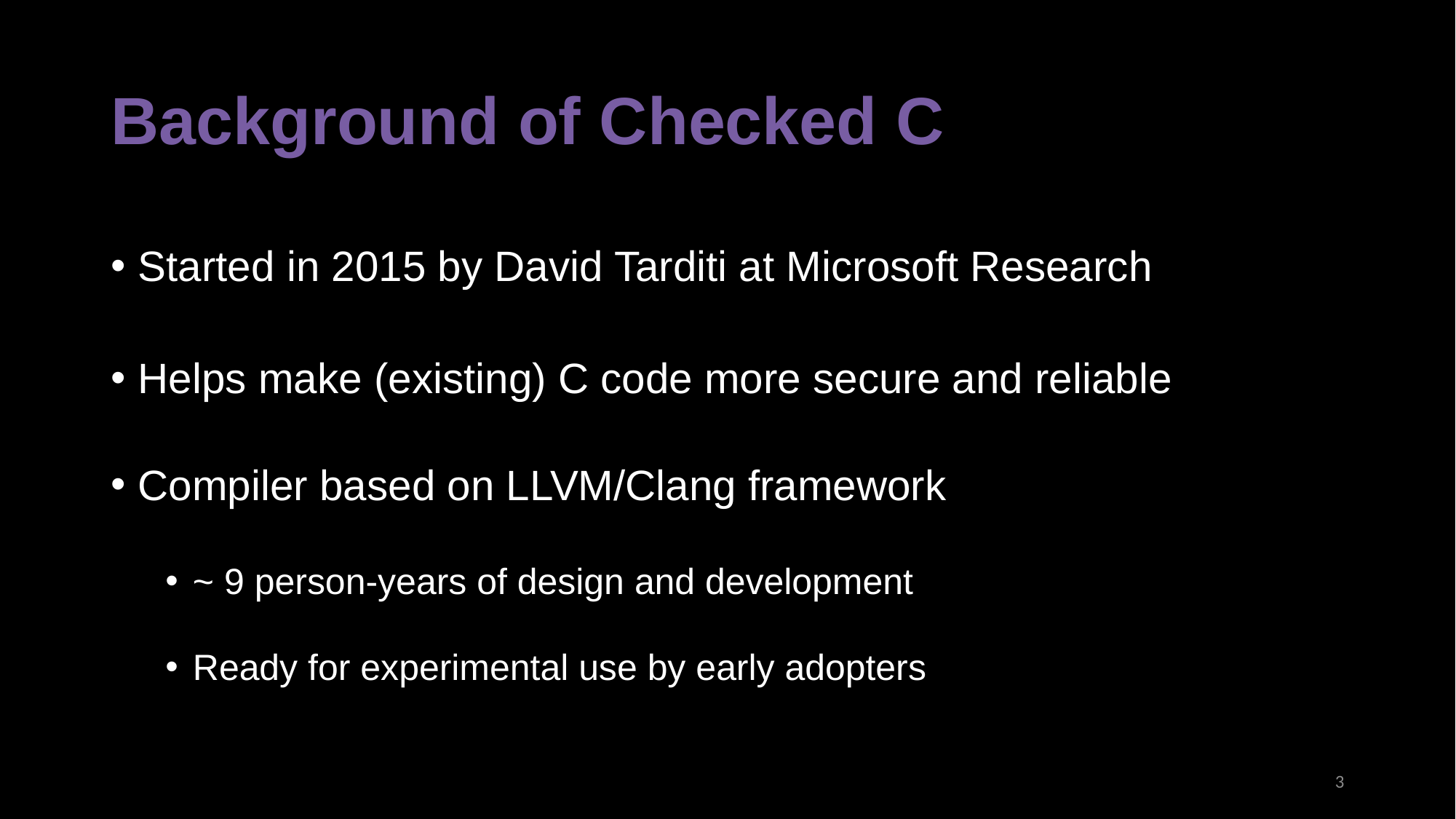

# Background of Checked C
Started in 2015 by David Tarditi at Microsoft Research
Helps make (existing) C code more secure and reliable
Compiler based on LLVM/Clang framework
~ 9 person-years of design and development
Ready for experimental use by early adopters
3